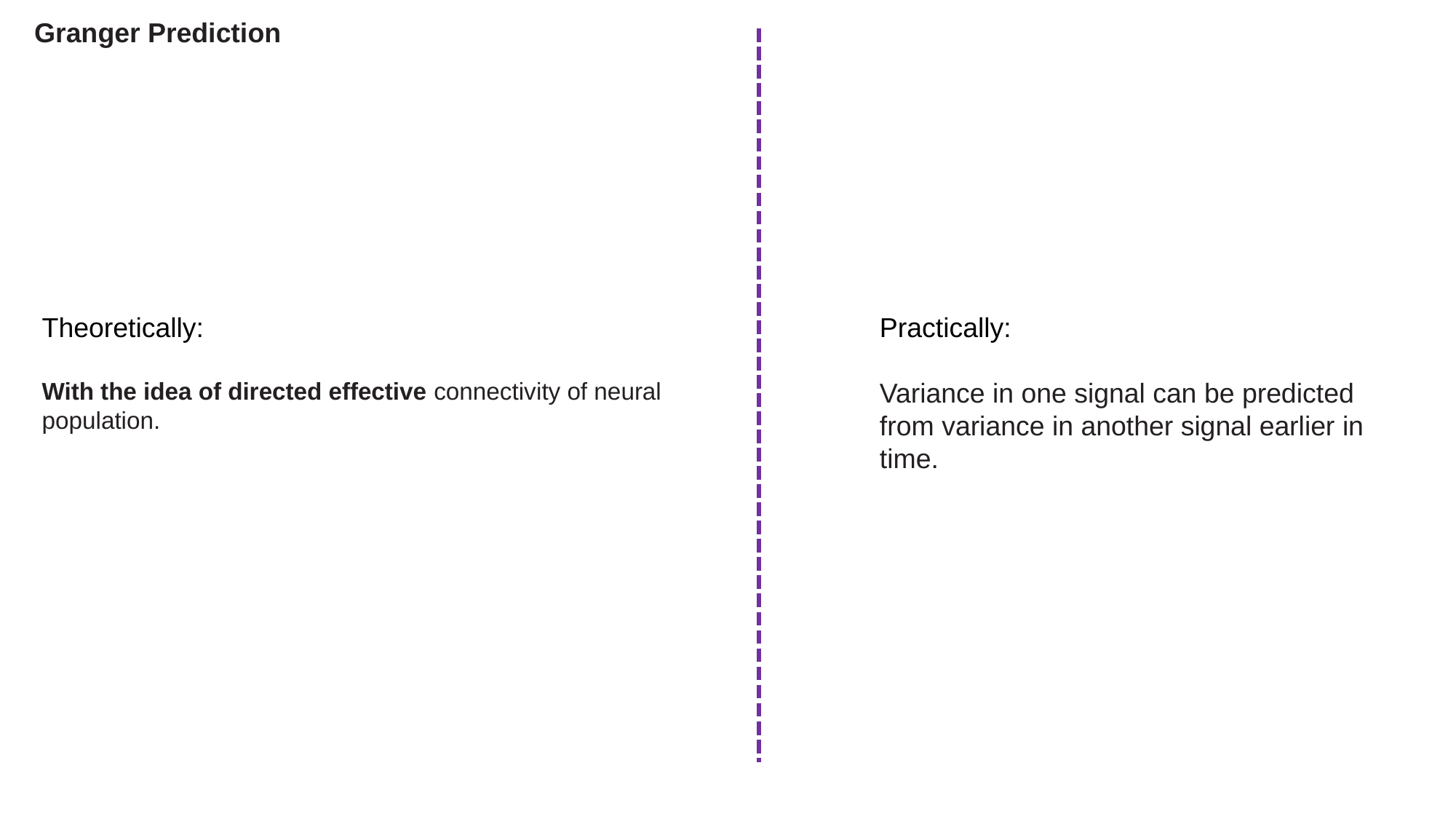

Granger Prediction
Theoretically:

With the idea of directed effective connectivity of neural population.
Practically:

Variance in one signal can be predicted from variance in another signal earlier in time.